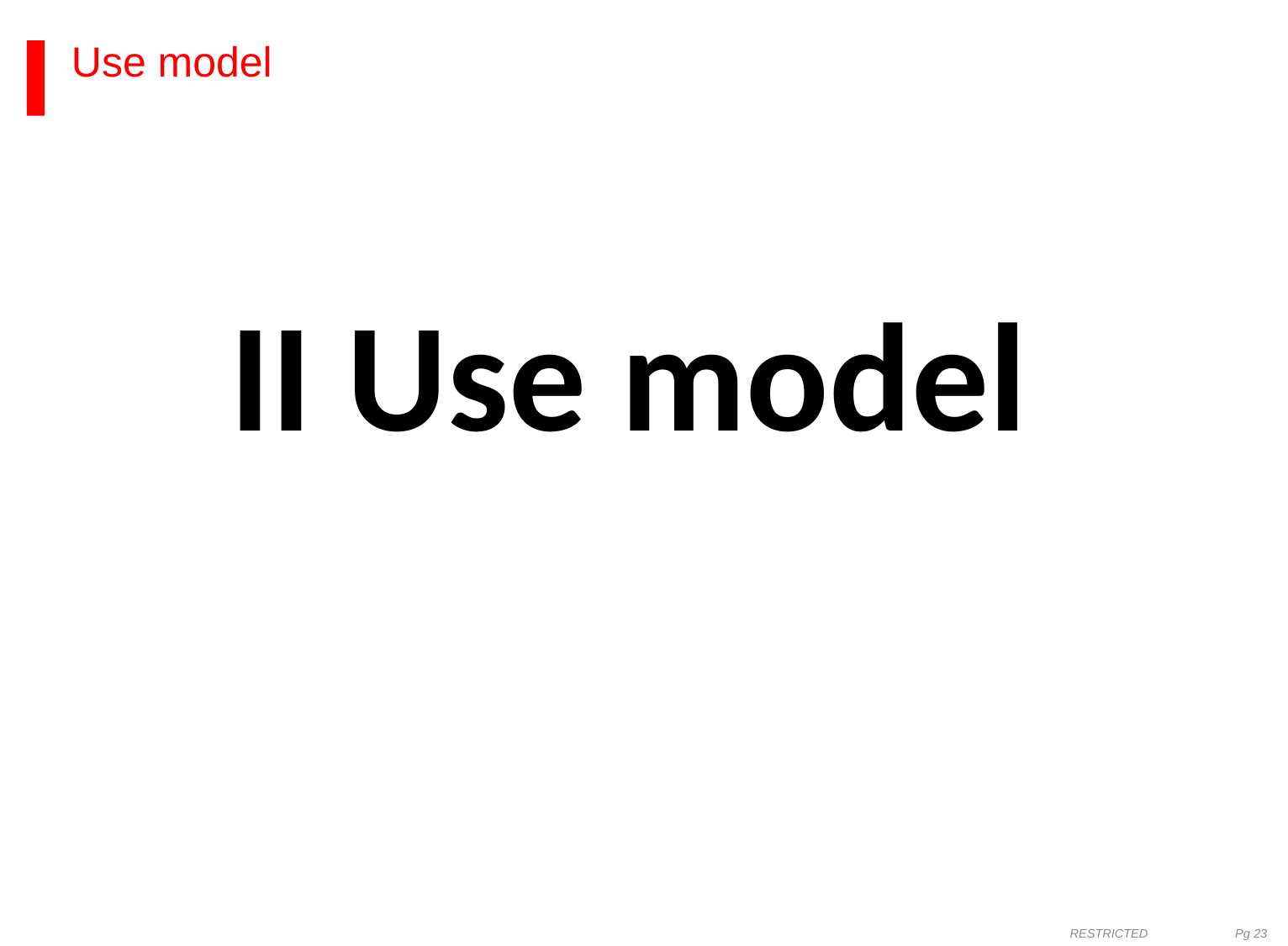

# Use model
II Use model

RESTRICTED                          Pg 23